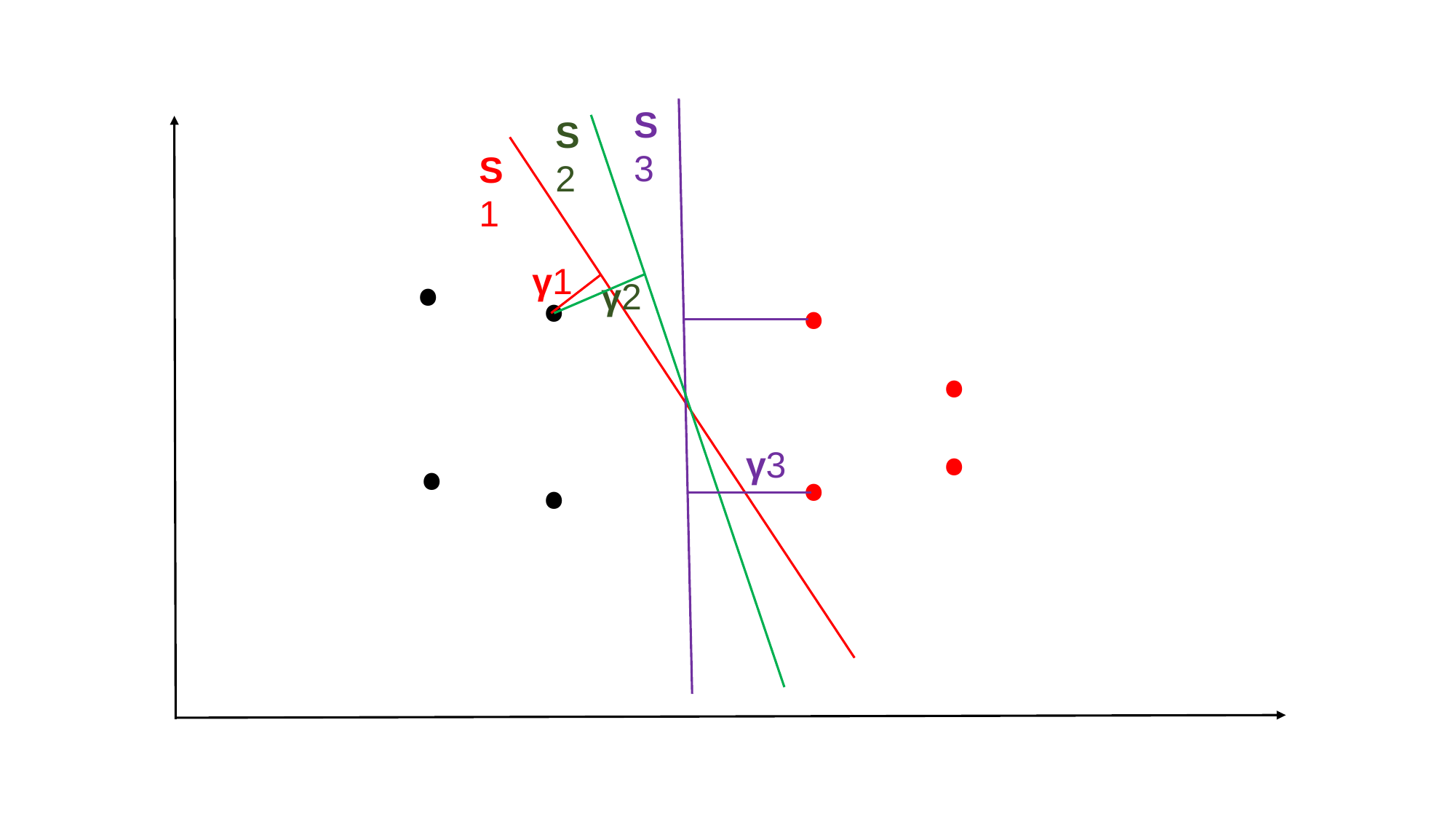

S3
S2
S1
﹒
﹒
﹒
﹒
γ1
γ2
﹒
﹒
﹒
﹒
γ3